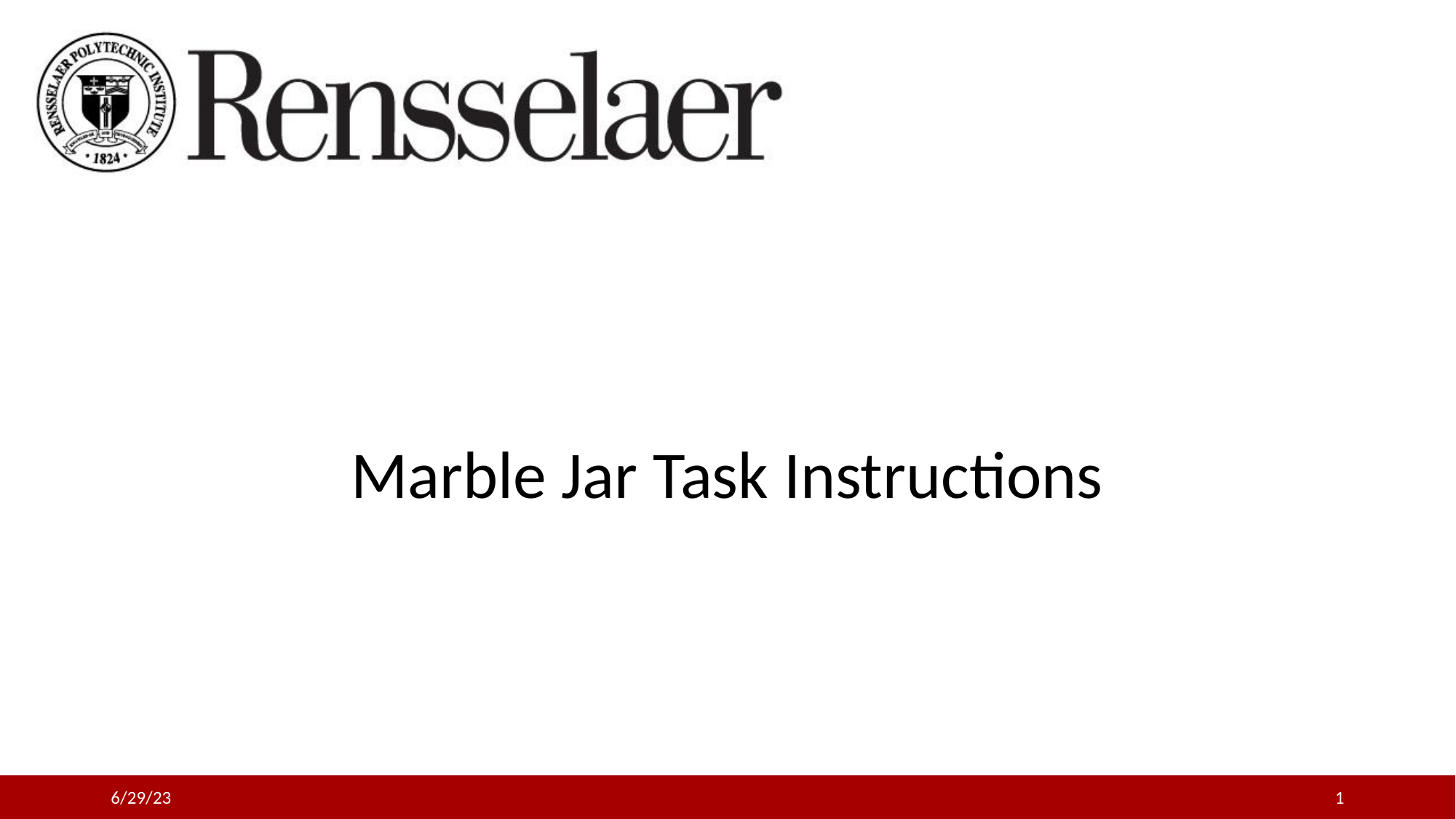

# Marble Jar Task Instructions
6/29/23
1